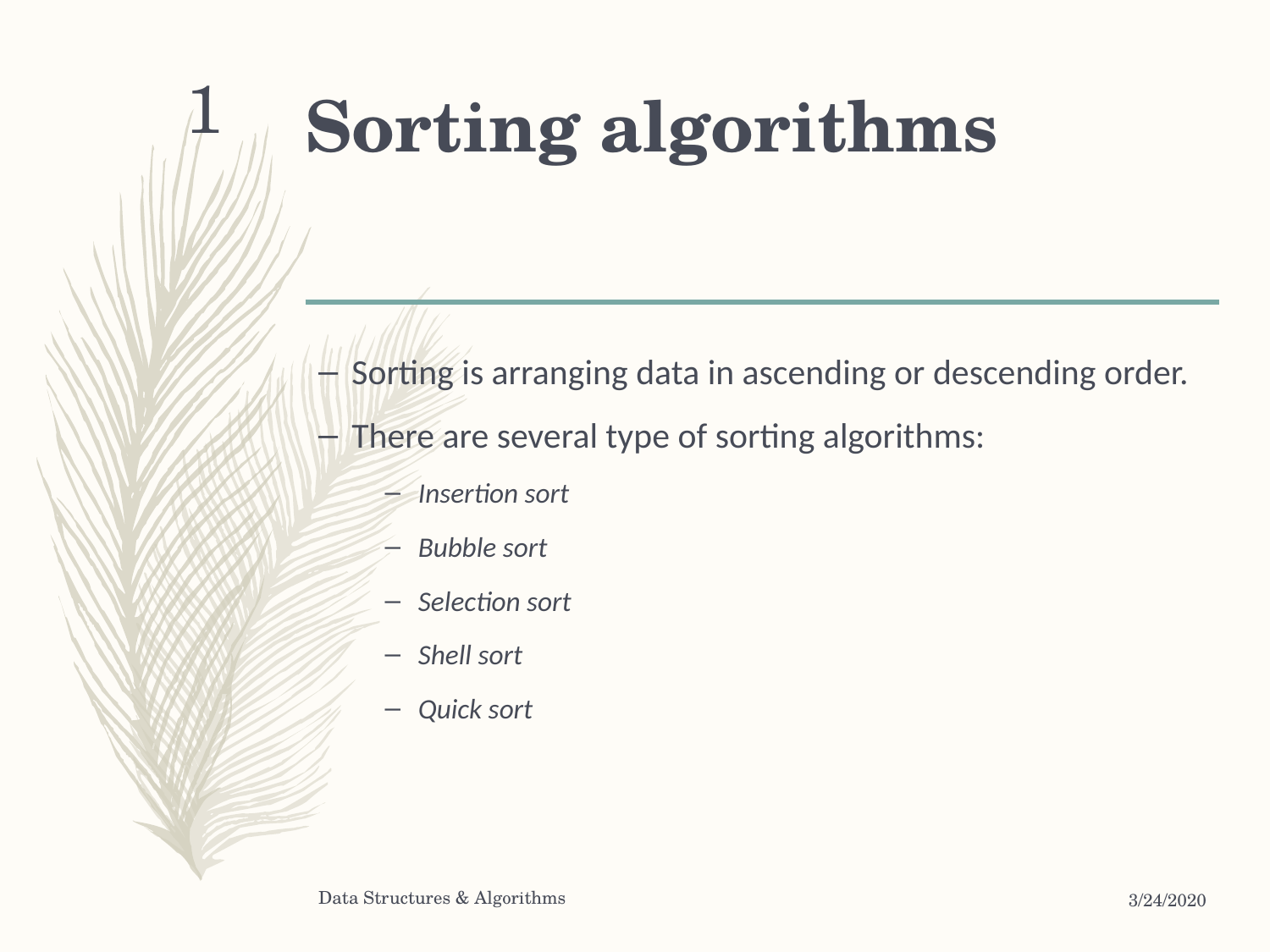

# Sorting algorithms
1
Sorting is arranging data in ascending or descending order.
There are several type of sorting algorithms:
Insertion sort
Bubble sort
Selection sort
Shell sort
Quick sort
Data Structures & Algorithms
3/24/2020